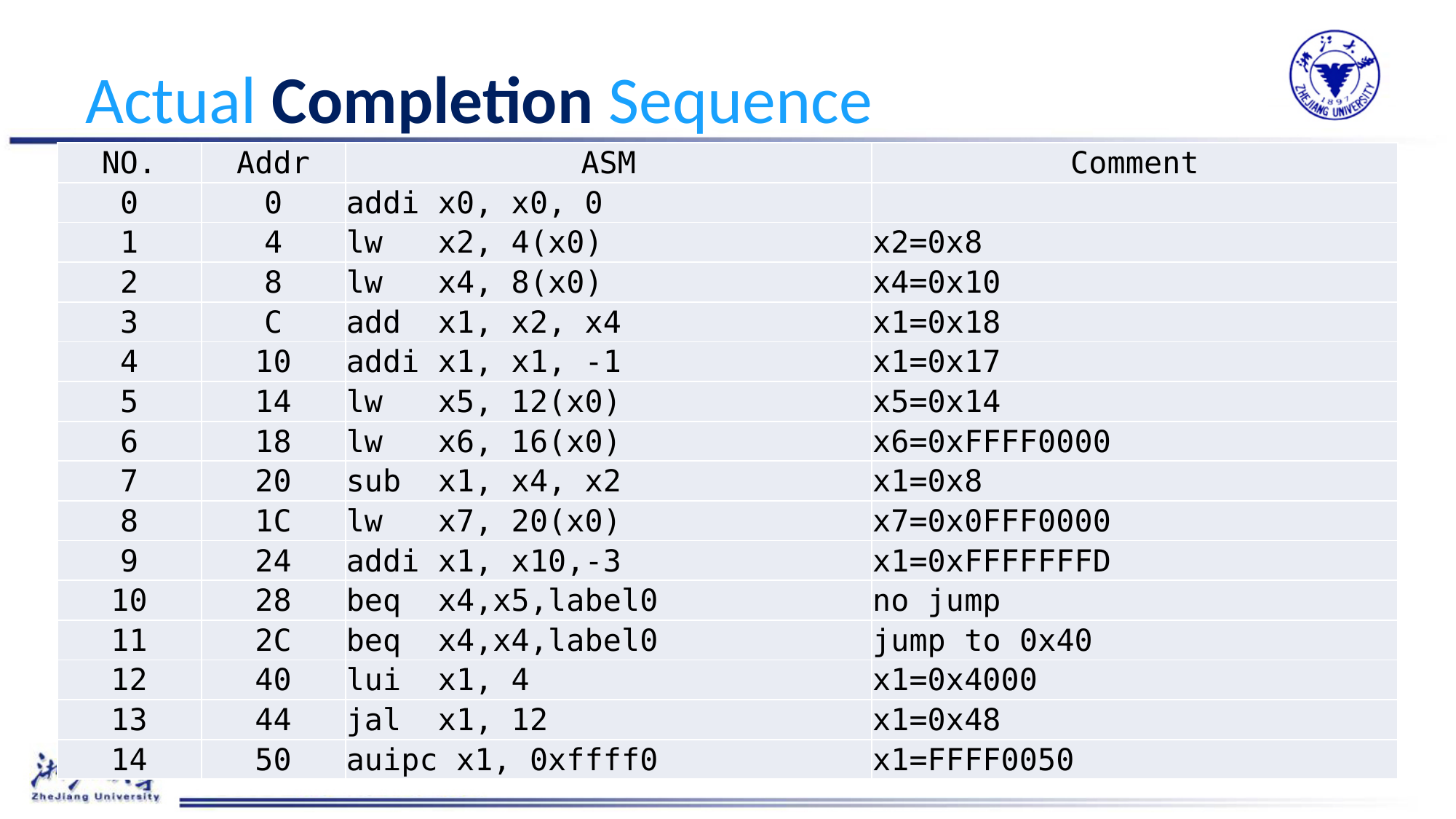

# Actual Completion Sequence
| NO. | Addr | ASM | Comment |
| --- | --- | --- | --- |
| 0 | 0 | addi x0, x0, 0 |  |
| 1 | 4 | lw x2, 4(x0) | x2=0x8 |
| 2 | 8 | lw x4, 8(x0) | x4=0x10 |
| 3 | C | add x1, x2, x4 | x1=0x18 |
| 4 | 10 | addi x1, x1, -1 | x1=0x17 |
| 5 | 14 | lw x5, 12(x0) | x5=0x14 |
| 6 | 18 | lw x6, 16(x0) | x6=0xFFFF0000 |
| 7 | 20 | sub x1, x4, x2 | x1=0x8 |
| 8 | 1C | lw x7, 20(x0) | x7=0x0FFF0000 |
| 9 | 24 | addi x1, x10,-3 | x1=0xFFFFFFFD |
| 10 | 28 | beq x4,x5,label0 | no jump |
| 11 | 2C | beq x4,x4,label0 | jump to 0x40 |
| 12 | 40 | lui x1, 4 | x1=0x4000 |
| 13 | 44 | jal x1, 12 | x1=0x48 |
| 14 | 50 | auipc x1, 0xffff0 | x1=FFFF0050 |